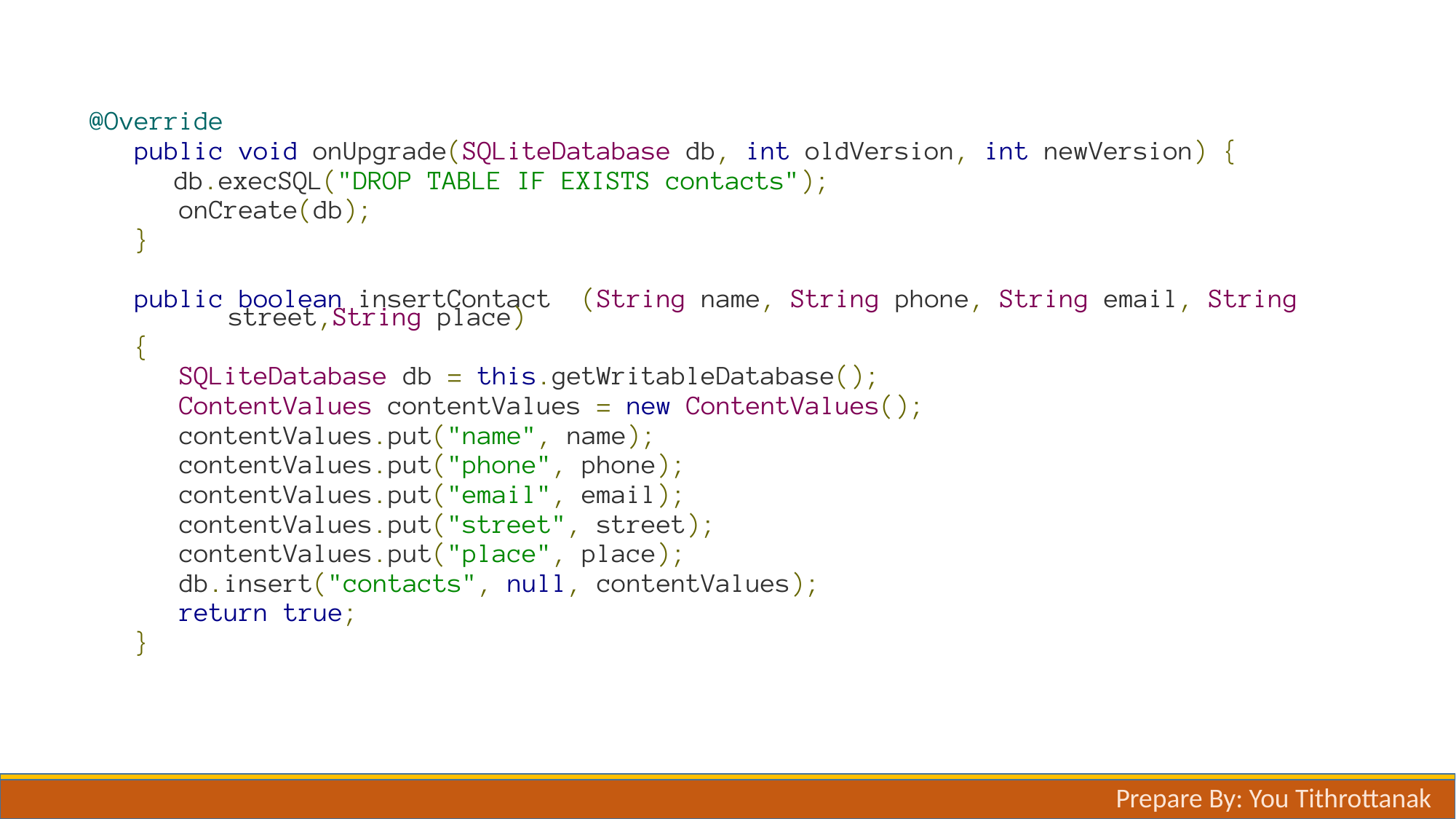

@Override
   public void onUpgrade(SQLiteDatabase db, int oldVersion, int newVersion) {
	 db.execSQL("DROP TABLE IF EXISTS contacts");
      onCreate(db);
   }

   public boolean insertContact  (String name, String phone, String email, String 		street,String place)
   {
      SQLiteDatabase db = this.getWritableDatabase();
      ContentValues contentValues = new ContentValues();
      contentValues.put("name", name);
      contentValues.put("phone", phone);
      contentValues.put("email", email);
      contentValues.put("street", street);
      contentValues.put("place", place);
      db.insert("contacts", null, contentValues);
      return true;
   }

Prepare By: You Tithrottanak